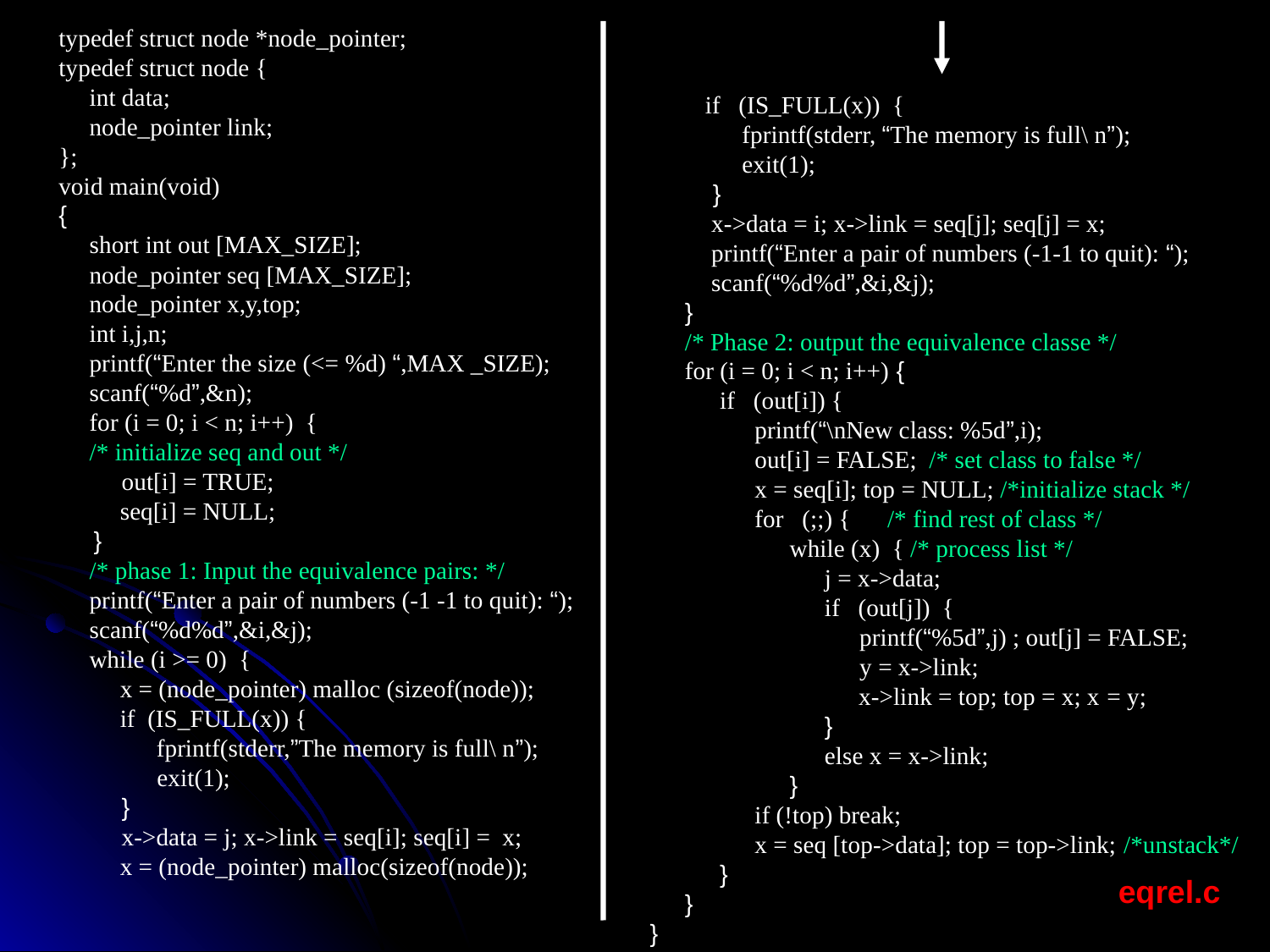

typedef struct node *node_pointer;
typedef struct node {
     int data;
     node_pointer link;
};
void main(void)
{
     short int out [MAX_SIZE];
     node_pointer seq [MAX_SIZE];
     node_pointer x,y,top;
     int i,j,n;
     printf(“Enter the size (<= %d) “,MAX _SIZE);
     scanf(“%d”,&n);
     for (i = 0; i < n; i++)  {
     /* initialize seq and out */
         out[i] = TRUE;
          seq[i] = NULL;
     }
     /* phase 1: Input the equivalence pairs: */
     printf(“Enter a pair of numbers (-1 -1 to quit): “);
     scanf(“%d%d”,&i,&j);
     while (i >= 0)  {
          x = (node_pointer) malloc (sizeof(node));
          if  (IS_FULL(x)) {
              fprintf(stderr,”The memory is full\ n”);
                exit(1);
         }
         x->data = j; x->link = seq[i]; seq[i] =  x;
          x = (node_pointer) malloc(sizeof(node));

         if   (IS_FULL(x))  {
               fprintf(stderr, “The memory is full\ n”);
               exit(1);
         }
          x->data = i; x->link = seq[j]; seq[j] = x;
          printf(“Enter a pair of numbers (-1-1 to quit): “);
          scanf(“%d%d”,&i,&j);
     }
     /* Phase 2: output the equivalence classe */
     for (i = 0; i < n; i++) {
          if   (out[i]) {
               printf(“\nNew class: %5d”,i);
               out[i] = FALSE;  /* set class to false */
               x = seq[i]; top = NULL; /*initialize stack */
               for   (;;) {      /* find rest of class */
                    while (x)  { /* process list */
                         j = x->data;
                         if   (out[j])  {
                              printf(“%5d”,j) ; out[j] = FALSE;
                              y = x->link;
                                  x->link = top; top = x; x = y;
                         }
                         else x = x->link;
                    }
               if (!top) break;
               x = seq [top->data]; top = top->link; /*unstack*/
          }
     }
}
eqrel.c